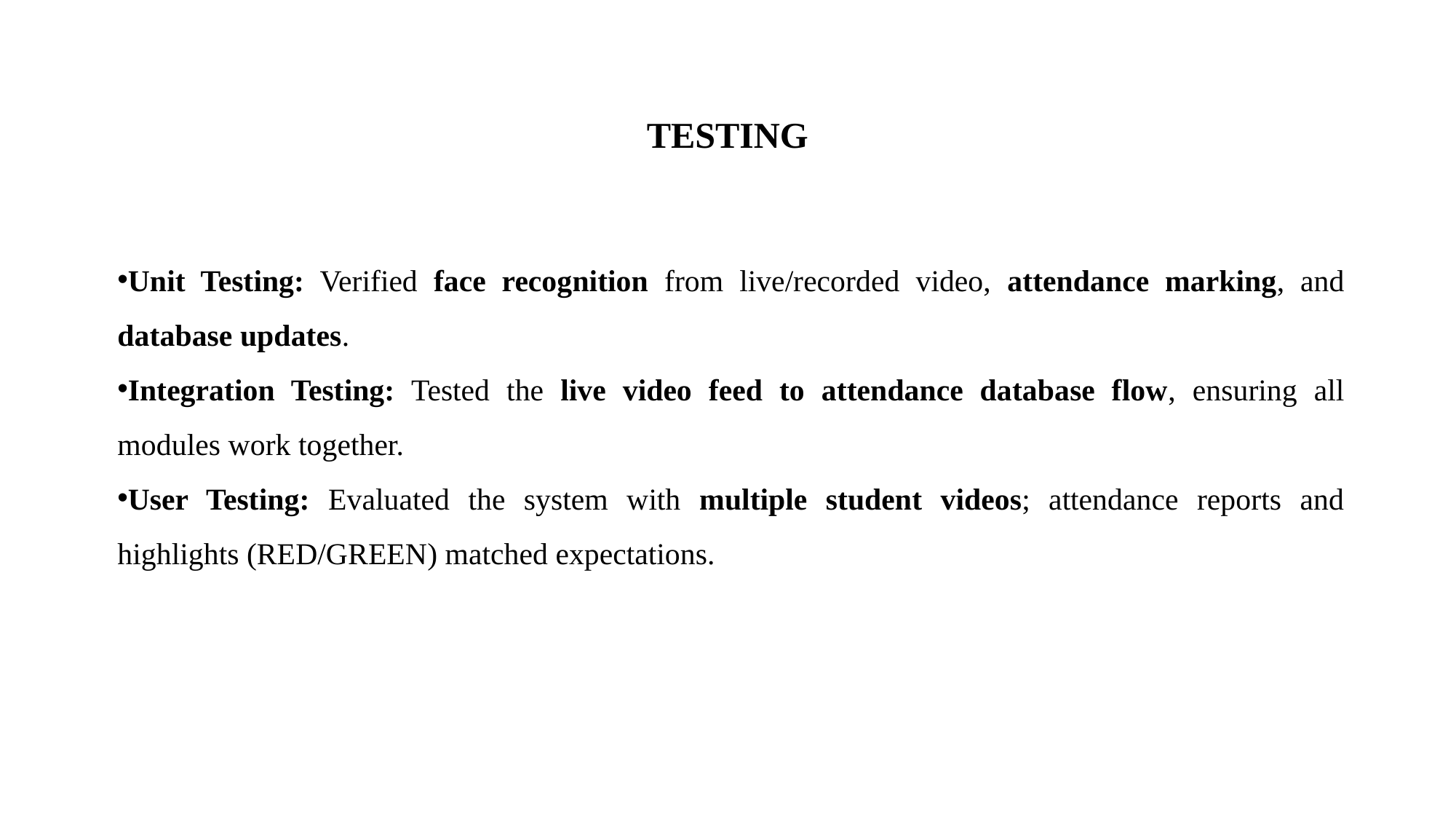

# TESTING
Unit Testing: Verified face recognition from live/recorded video, attendance marking, and database updates.
Integration Testing: Tested the live video feed to attendance database flow, ensuring all modules work together.
User Testing: Evaluated the system with multiple student videos; attendance reports and highlights (RED/GREEN) matched expectations.